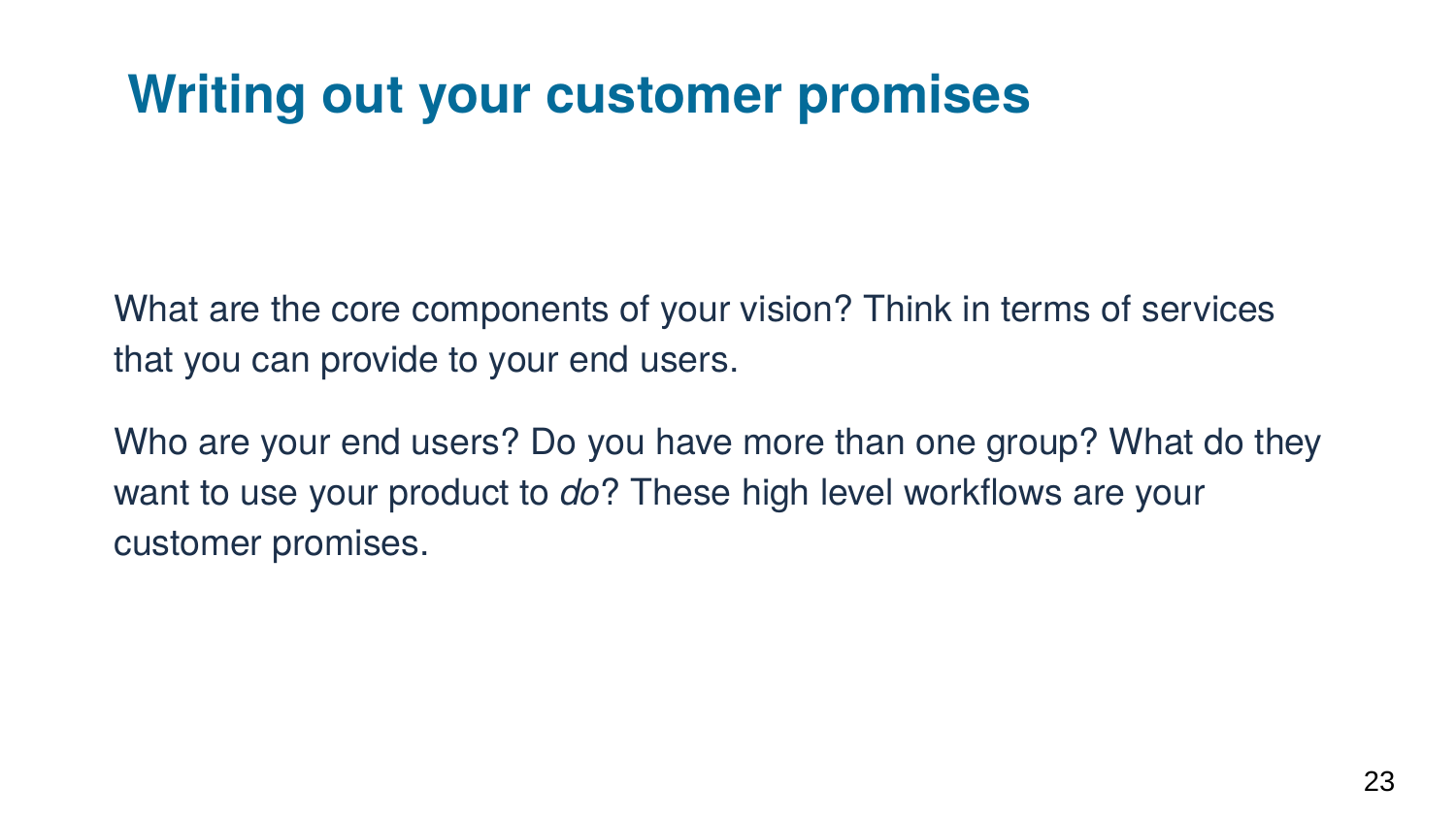

# Writing out your customer promises
What are the core components of your vision? Think in terms of services that you can provide to your end users.
Who are your end users? Do you have more than one group? What do they want to use your product to do? These high level workflows are your customer promises.
23